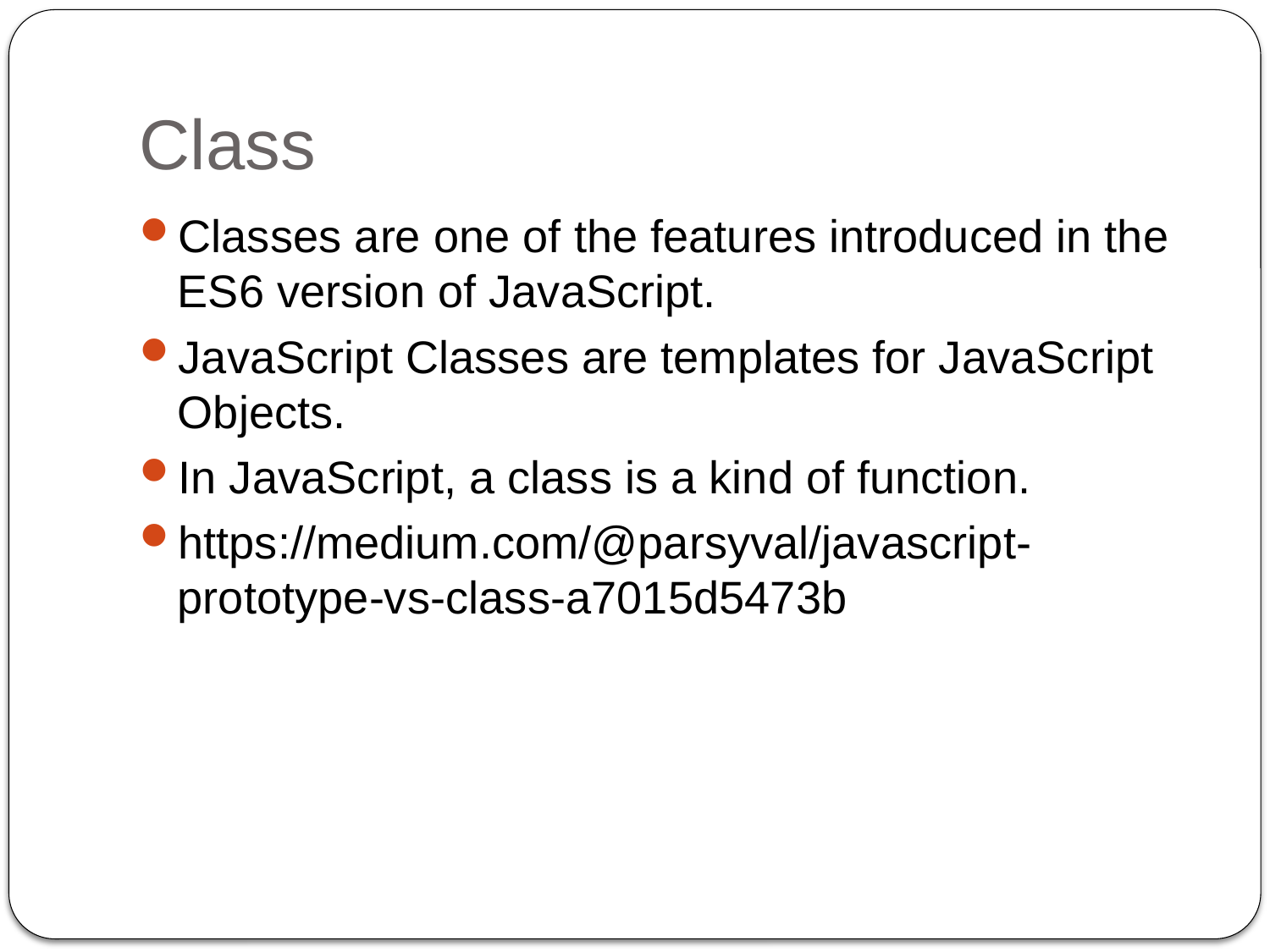

# Class
Classes are one of the features introduced in the ES6 version of JavaScript.
JavaScript Classes are templates for JavaScript Objects.
In JavaScript, a class is a kind of function.
https://medium.com/@parsyval/javascript-prototype-vs-class-a7015d5473b